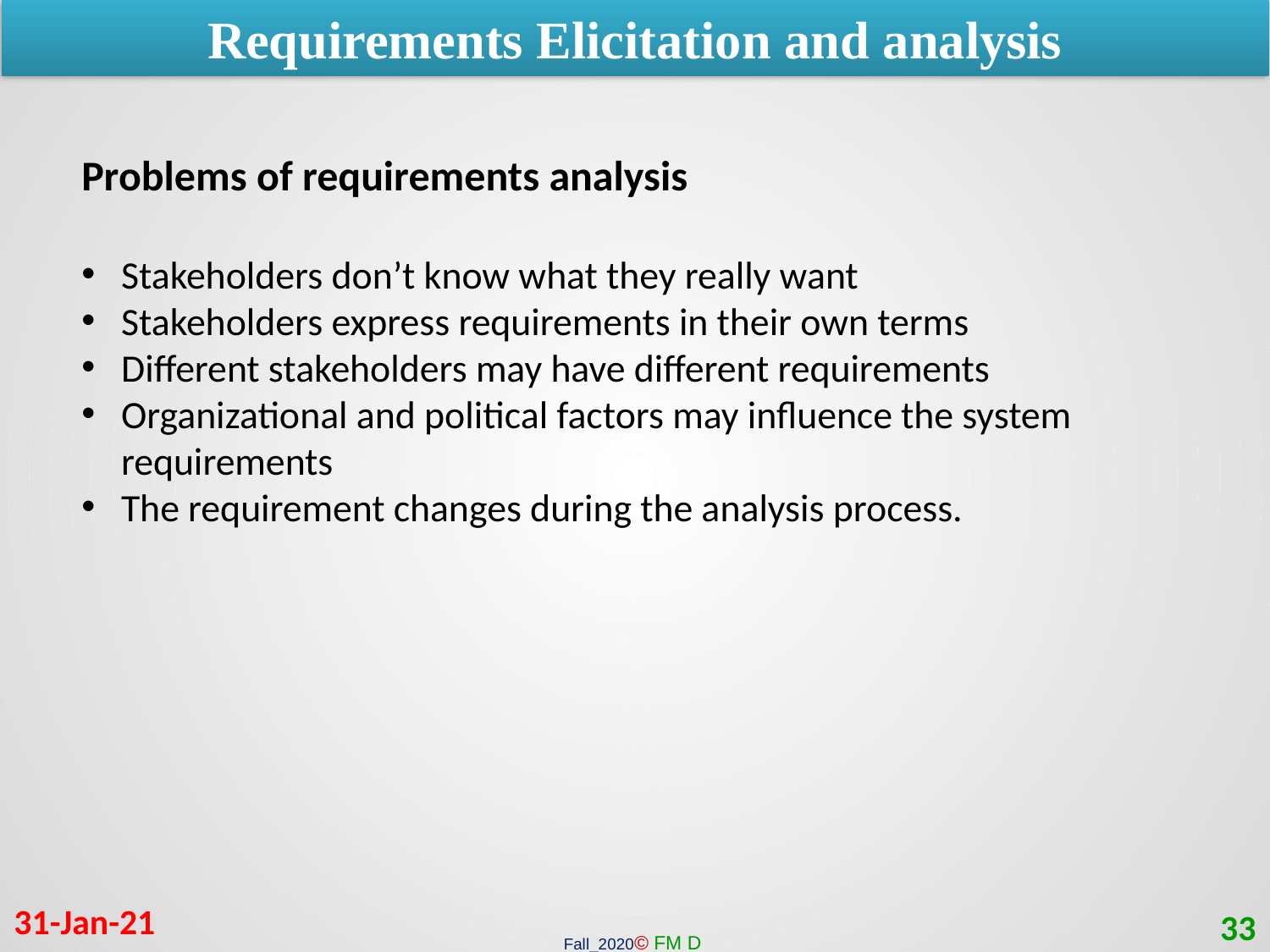

Requirements Elicitation and analysis

Problems of requirements analysis

Stakeholders don’t know what they really want
Stakeholders express requirements in their own terms
Different stakeholders may have different requirements
Organizational and political factors may influence the system requirements
The requirement changes during the analysis process.
31-Jan-21
33